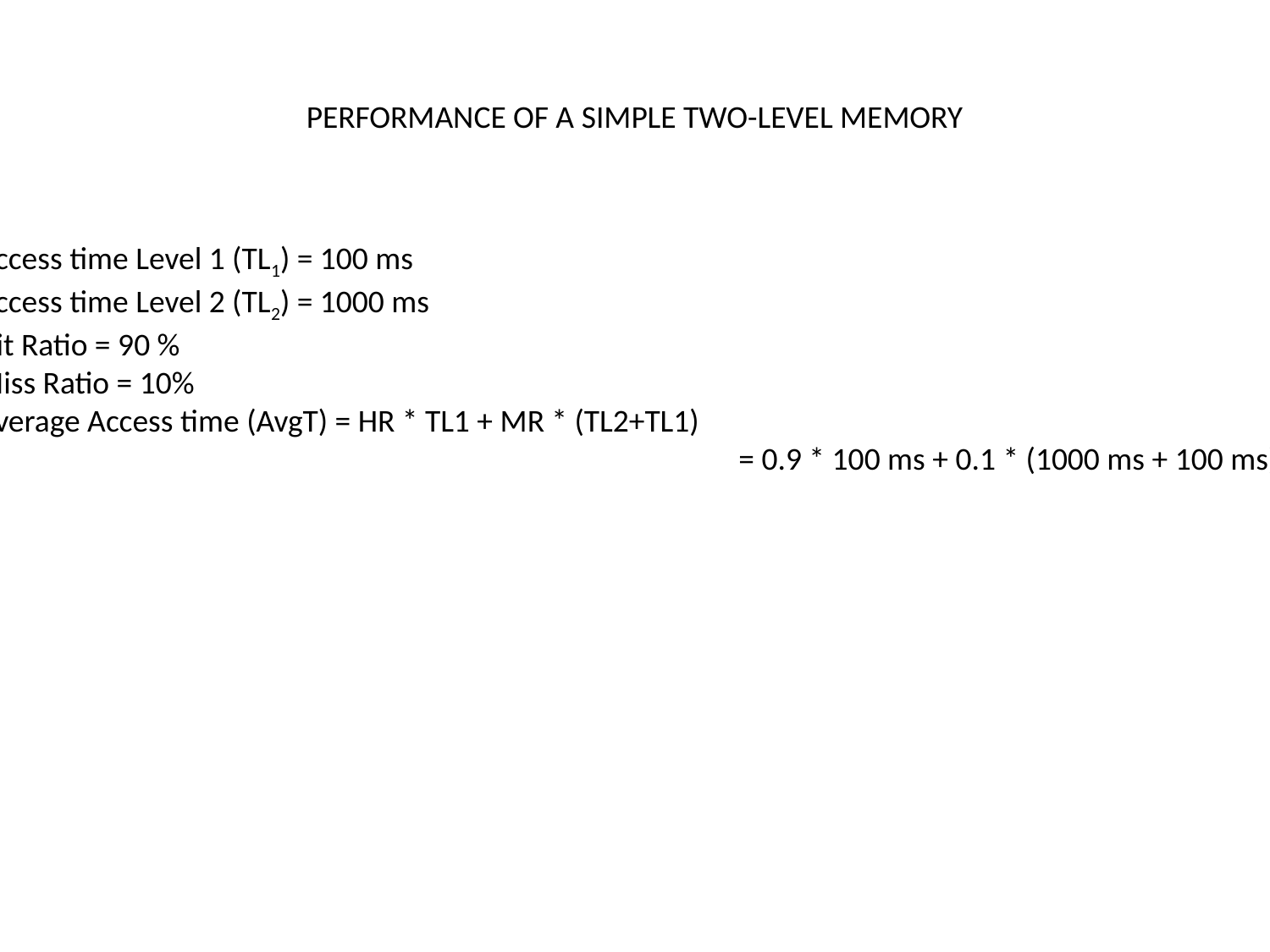

PERFORMANCE OF A SIMPLE TWO-LEVEL MEMORY
Access time Level 1 (TL1) = 100 ms
Access time Level 2 (TL2) = 1000 ms
Hit Ratio = 90 %
Miss Ratio = 10%
Average Access time (AvgT) = HR * TL1 + MR * (TL2+TL1)
						= 0.9 * 100 ms + 0.1 * (1000 ms + 100 ms)